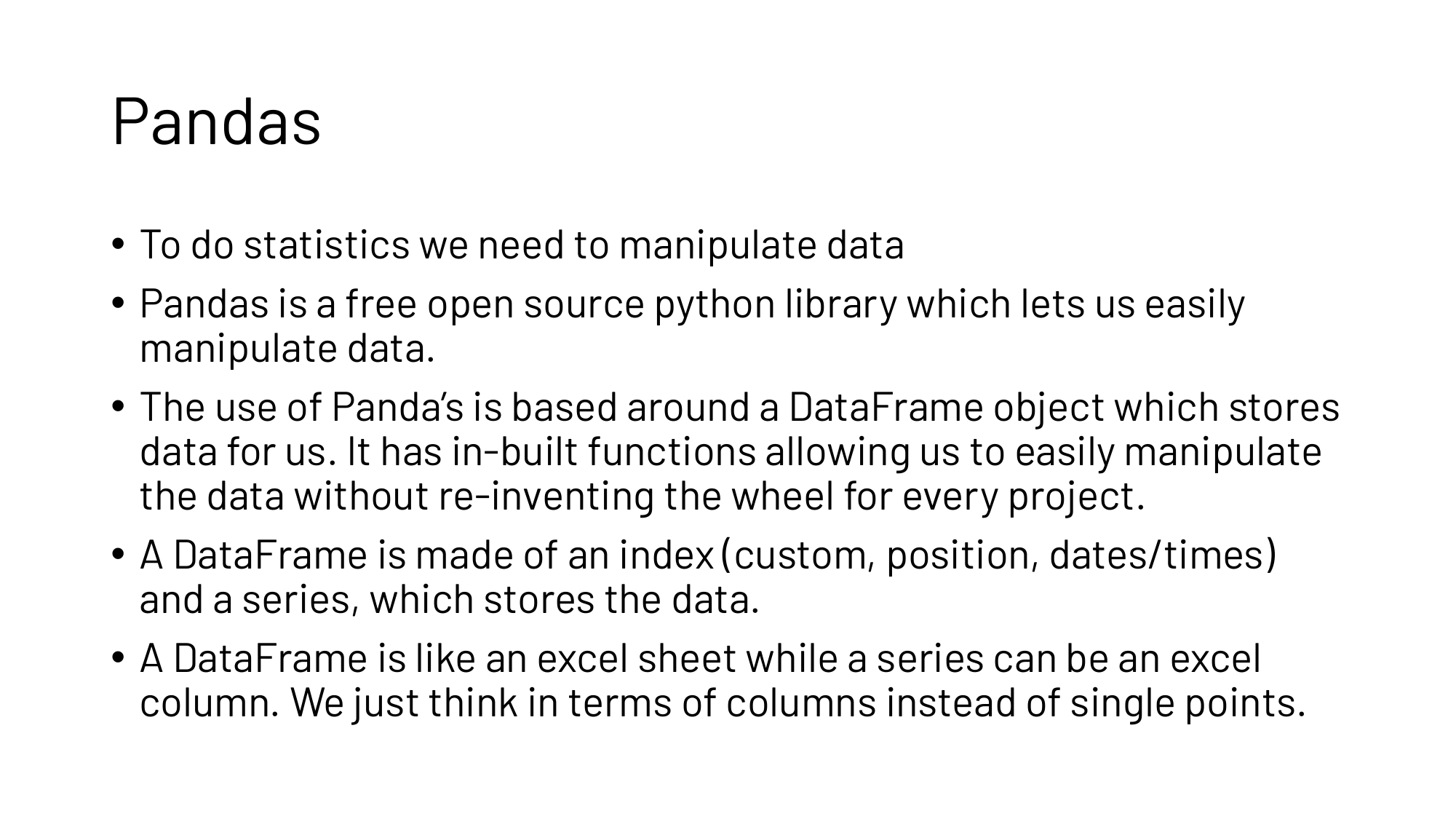

# Pandas
To do statistics we need to manipulate data
Pandas is a free open source python library which lets us easily manipulate data.
The use of Panda’s is based around a DataFrame object which stores data for us. It has in-built functions allowing us to easily manipulate the data without re-inventing the wheel for every project.
A DataFrame is made of an index (custom, position, dates/times) and a series, which stores the data.
A DataFrame is like an excel sheet while a series can be an excel column. We just think in terms of columns instead of single points.